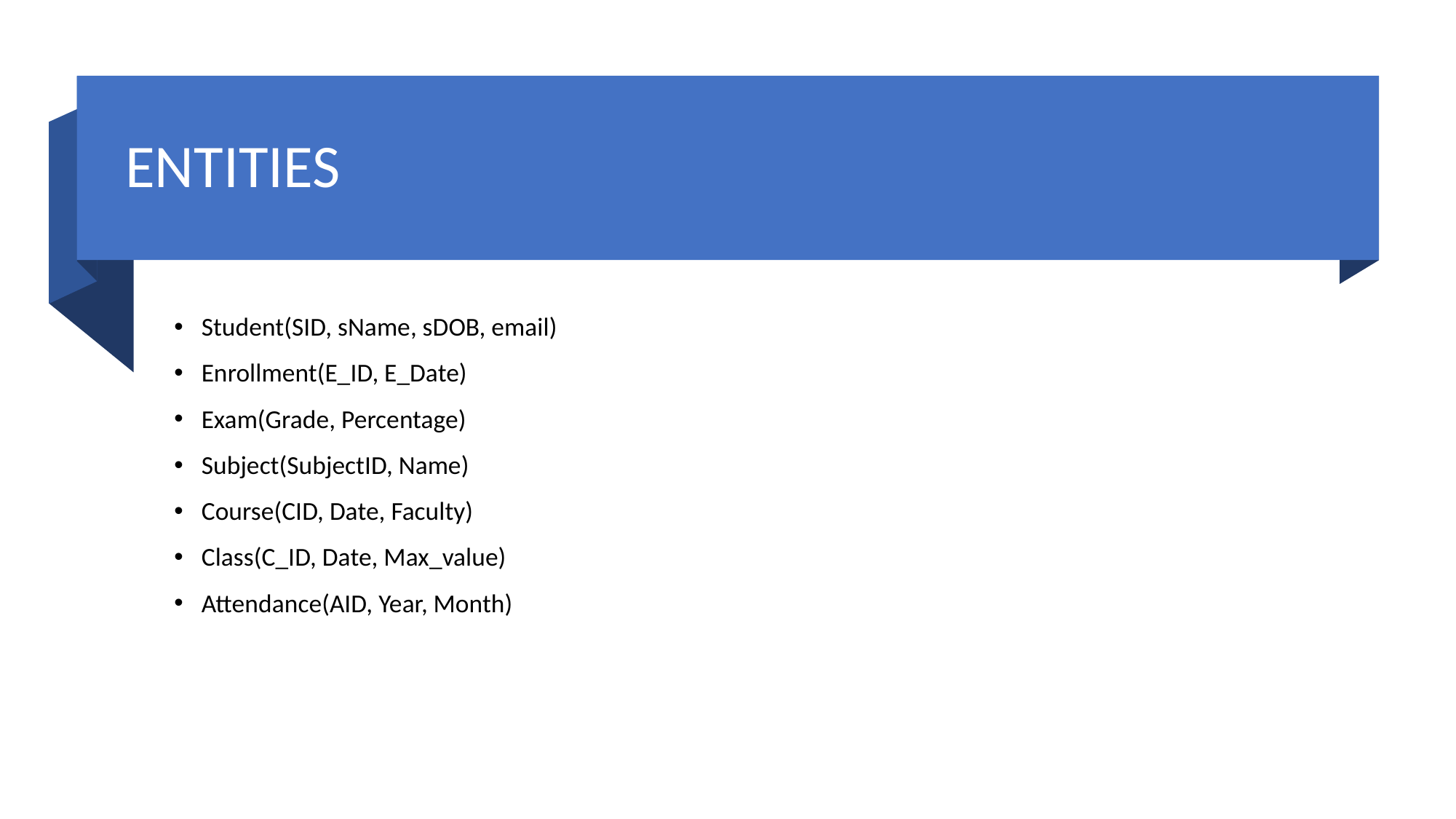

# ENTITIES

Student(SID, sName, sDOB, email)
Enrollment(E_ID, E_Date)
Exam(Grade, Percentage)
Subject(SubjectID, Name)
Course(CID, Date, Faculty)
Class(C_ID, Date, Max_value)
Attendance(AID, Year, Month)